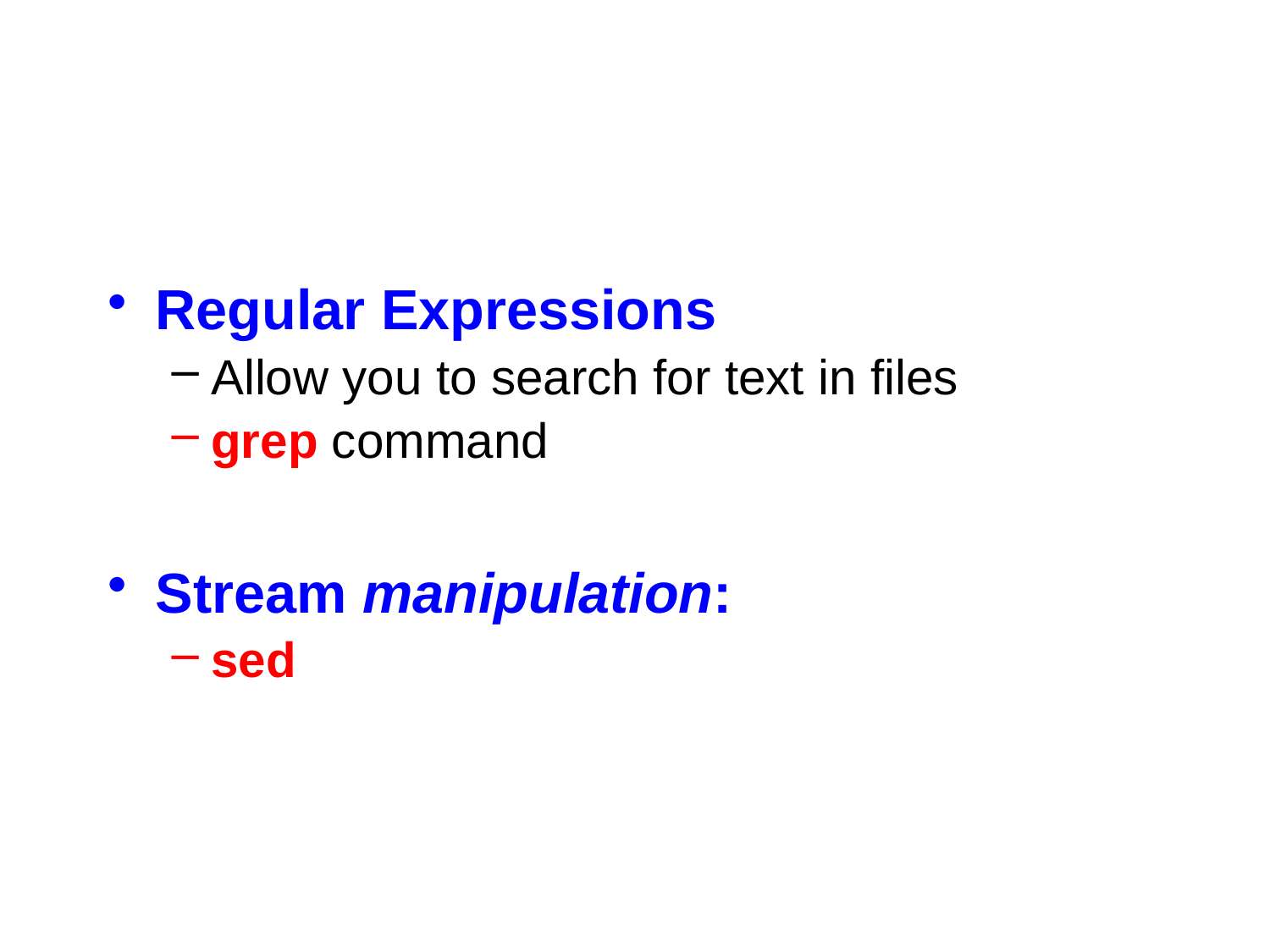

Regular Expressions
Allow you to search for text in files
grep command

Stream manipulation:
sed